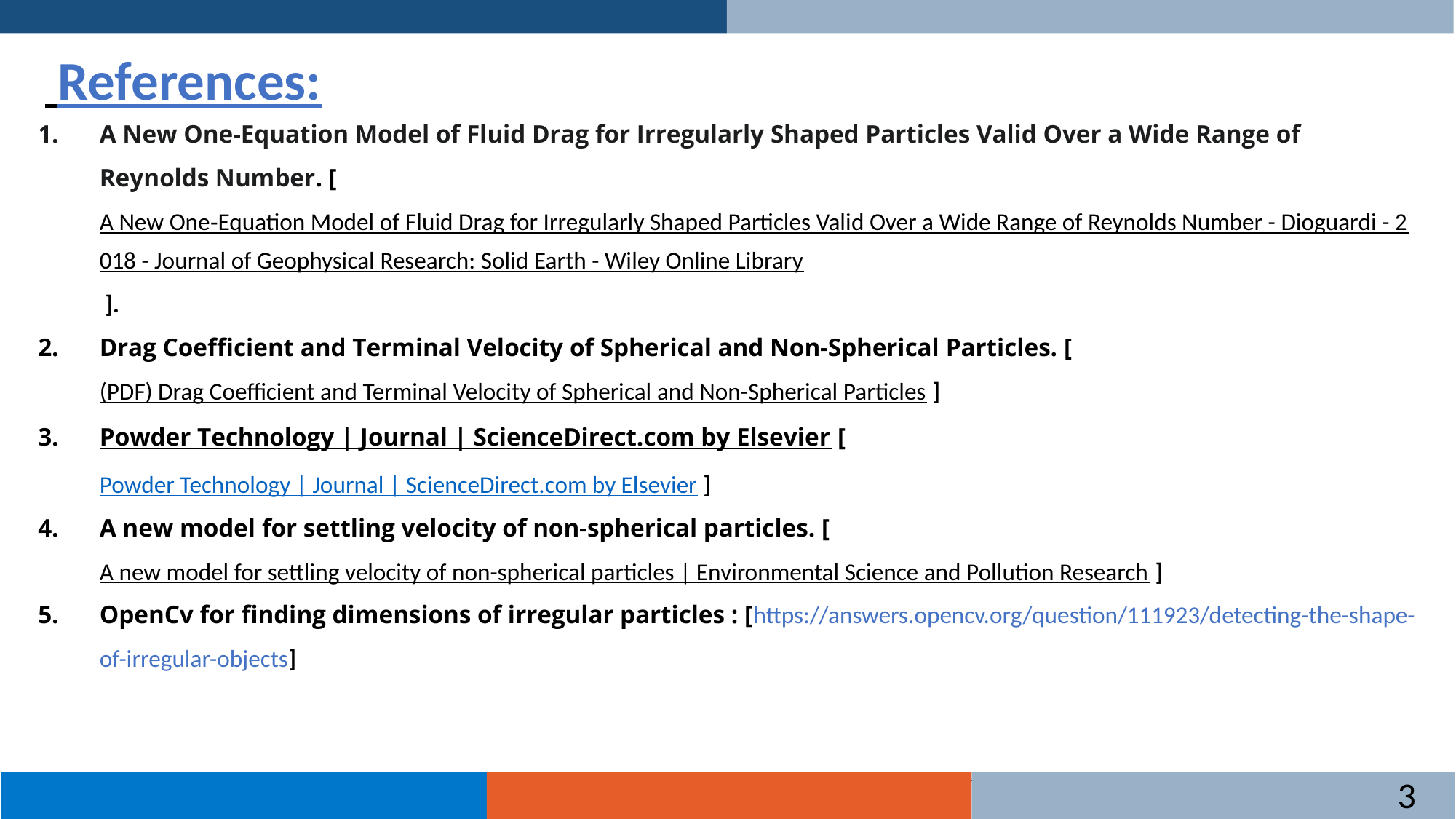

# References:
A New One-Equation Model of Fluid Drag for Irregularly Shaped Particles Valid Over a Wide Range of Reynolds Number. [A New One‐Equation Model of Fluid Drag for Irregularly Shaped Particles Valid Over a Wide Range of Reynolds Number - Dioguardi - 2018 - Journal of Geophysical Research: Solid Earth - Wiley Online Library ].
Drag Coefficient and Terminal Velocity of Spherical and Non-Spherical Particles. [(PDF) Drag Coefficient and Terminal Velocity of Spherical and Non-Spherical Particles ]
Powder Technology | Journal | ScienceDirect.com by Elsevier [Powder Technology | Journal | ScienceDirect.com by Elsevier ]
A new model for settling velocity of non-spherical particles. [A new model for settling velocity of non-spherical particles | Environmental Science and Pollution Research ]
OpenCv for finding dimensions of irregular particles : [https://answers.opencv.org/question/111923/detecting-the-shape-of-irregular-objects]
18

                                               3